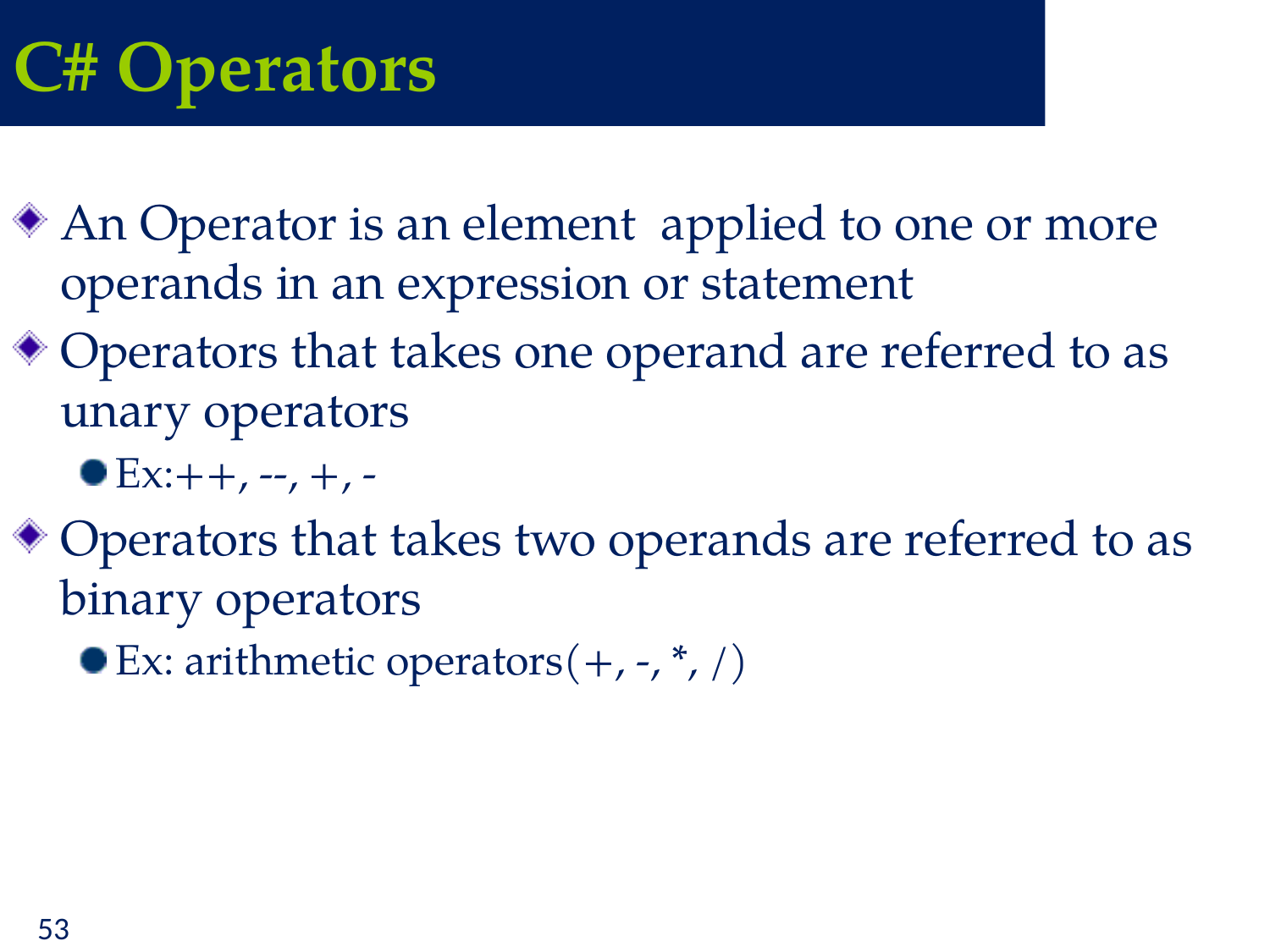

# C# Operators

An Operator is an element  applied to one or more operands in an expression or statement
Operators that takes one operand are referred to as unary operators
Ex:++, --, +, -
Operators that takes two operands are referred to as binary operators
Ex: arithmetic operators(+, -, *, /)

53